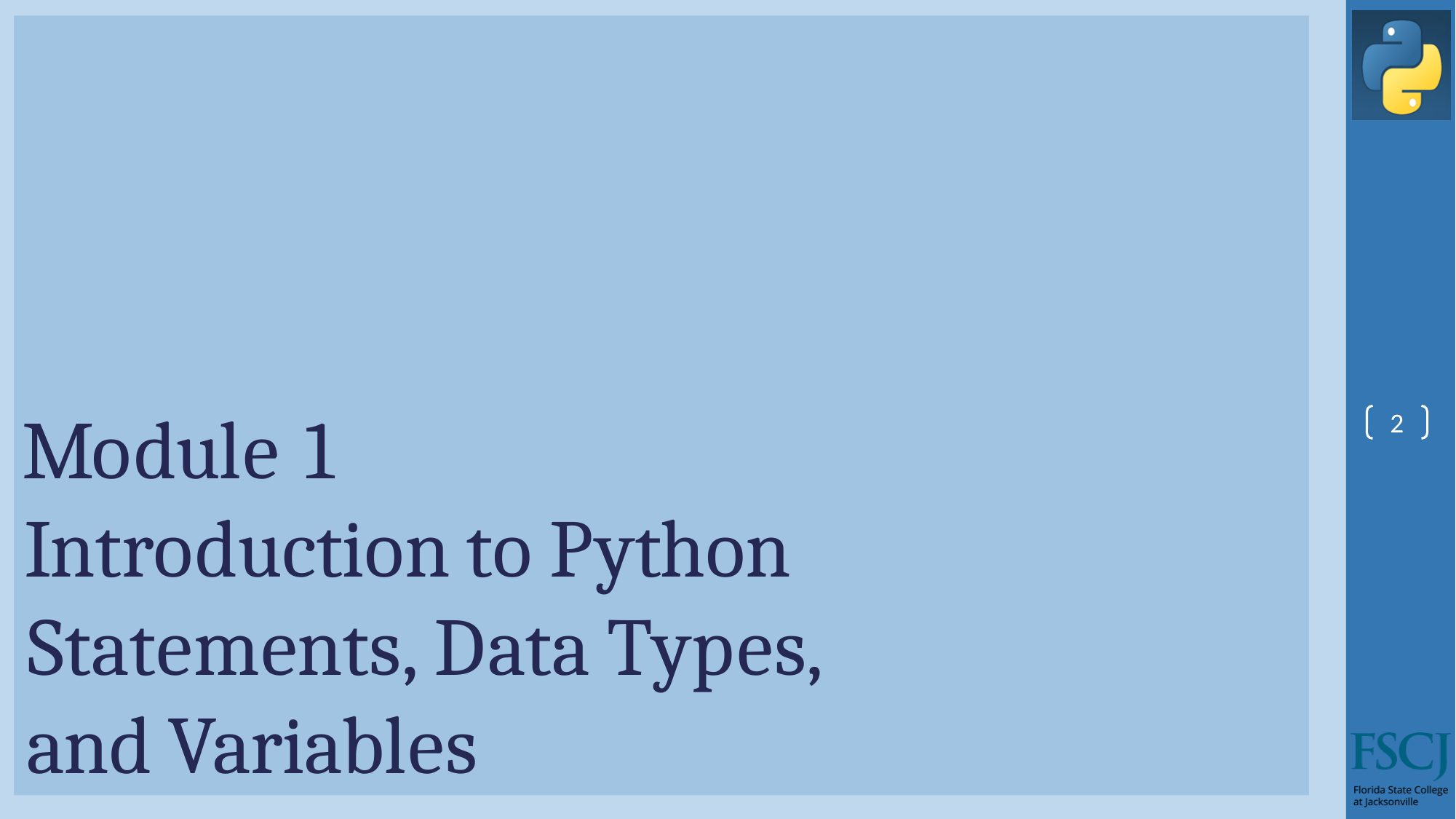

# Module 1 Introduction to Python Statements, Data Types, and Variables
2